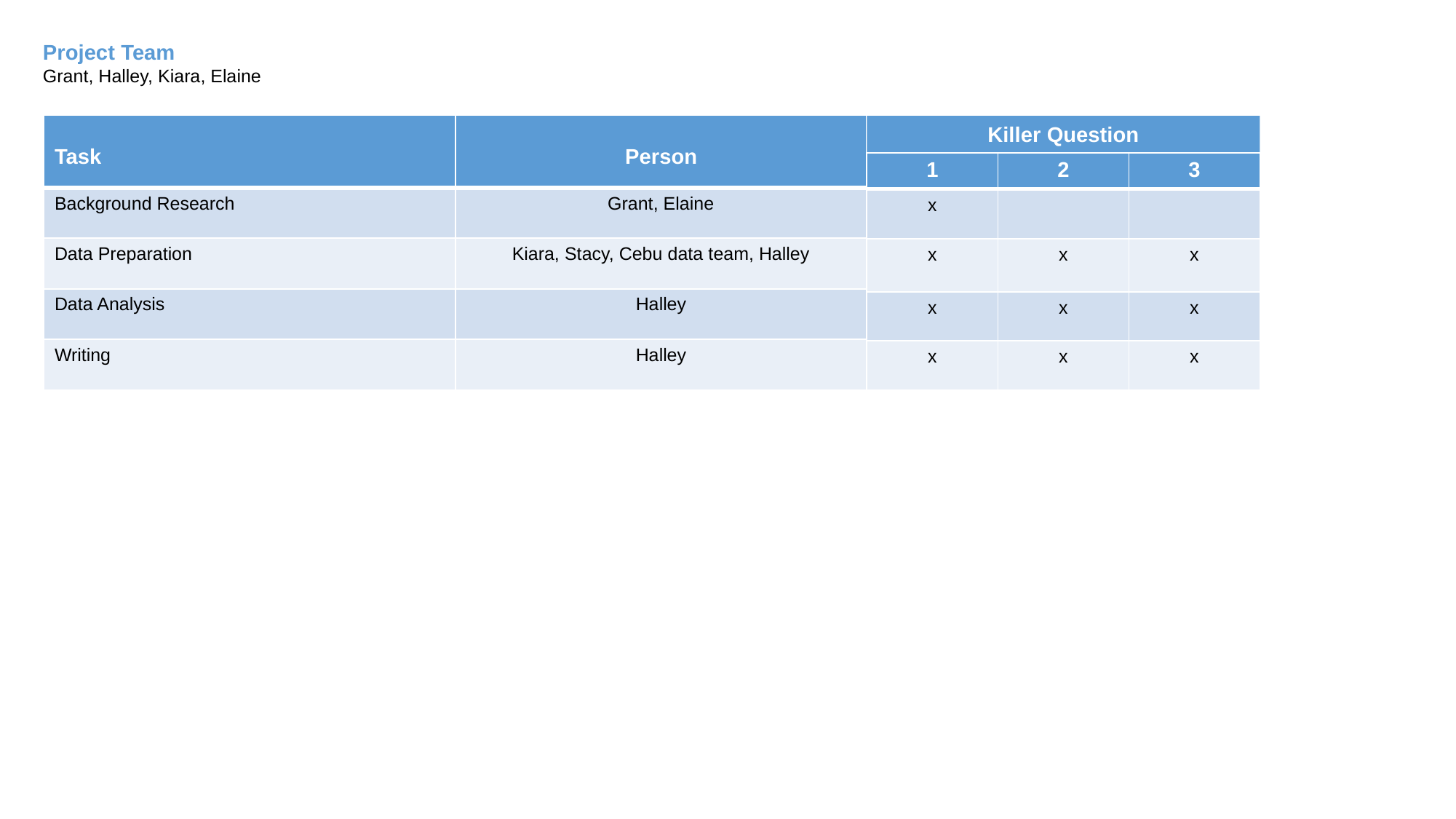

Project Team
Grant, Halley, Kiara, Elaine
| Task | Person |
| --- | --- |
| Background Research | Grant, Elaine |
| Data Preparation | Kiara, Stacy, Cebu data team, Halley |
| Data Analysis | Halley |
| Writing | Halley |
Killer Question
| 1 | 2 | 3 |
| --- | --- | --- |
| x |  |  |
| x | x | x |
| x | x | x |
| x | x | x |